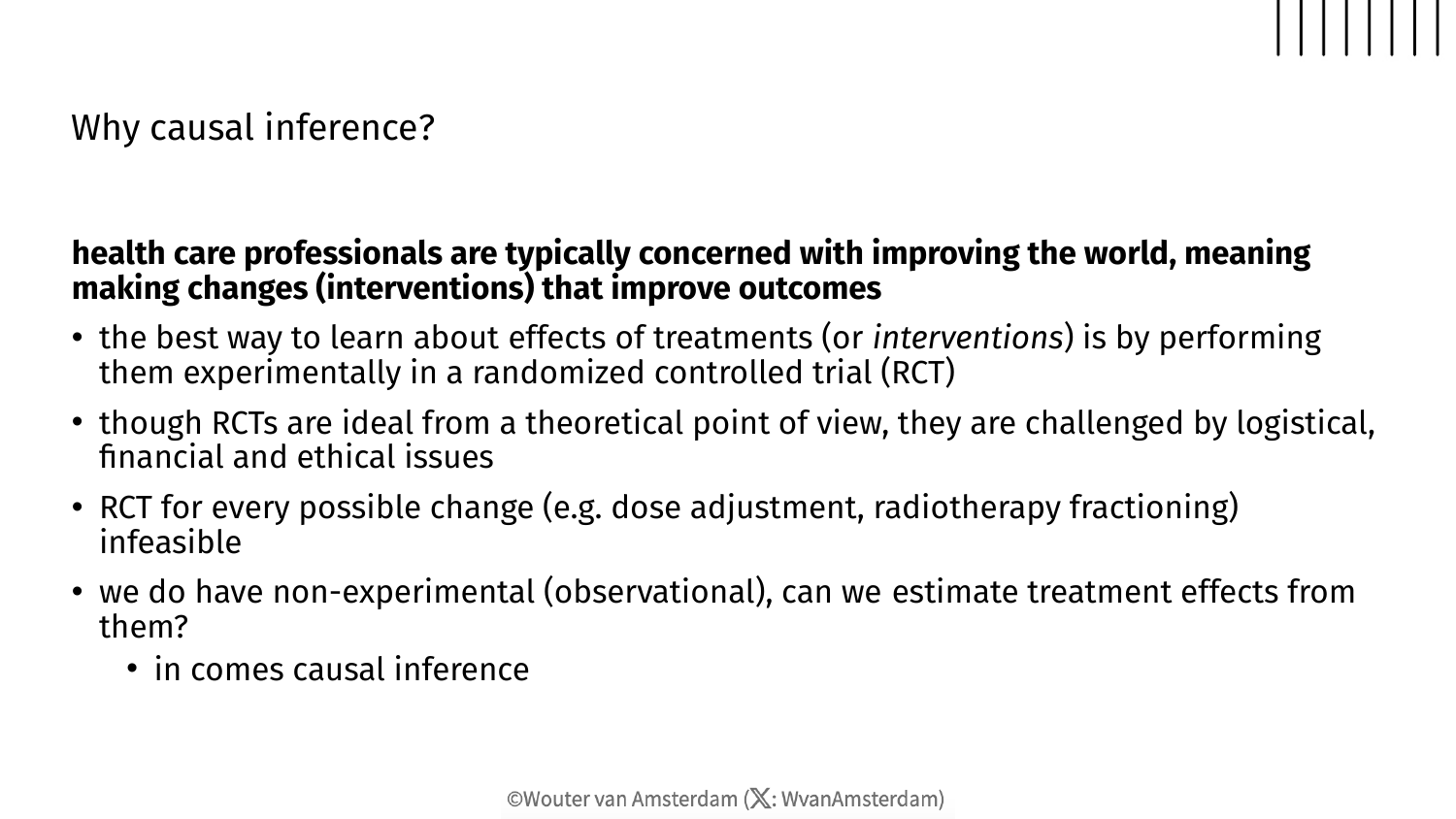

# Why causal inference?
health care professionals are typically concerned with improving the world, meaning making changes (interventions) that improve outcomes
the best way to learn about effects of treatments (or interventions) is by performing them experimentally in a randomized controlled trial (RCT)
though RCTs are ideal from a theoretical point of view, they are challenged by logistical, financial and ethical issues
RCT for every possible change (e.g. dose adjustment, radiotherapy fractioning) infeasible
we do have non-experimental (observational), can we estimate treatment effects from them?
in comes causal inference